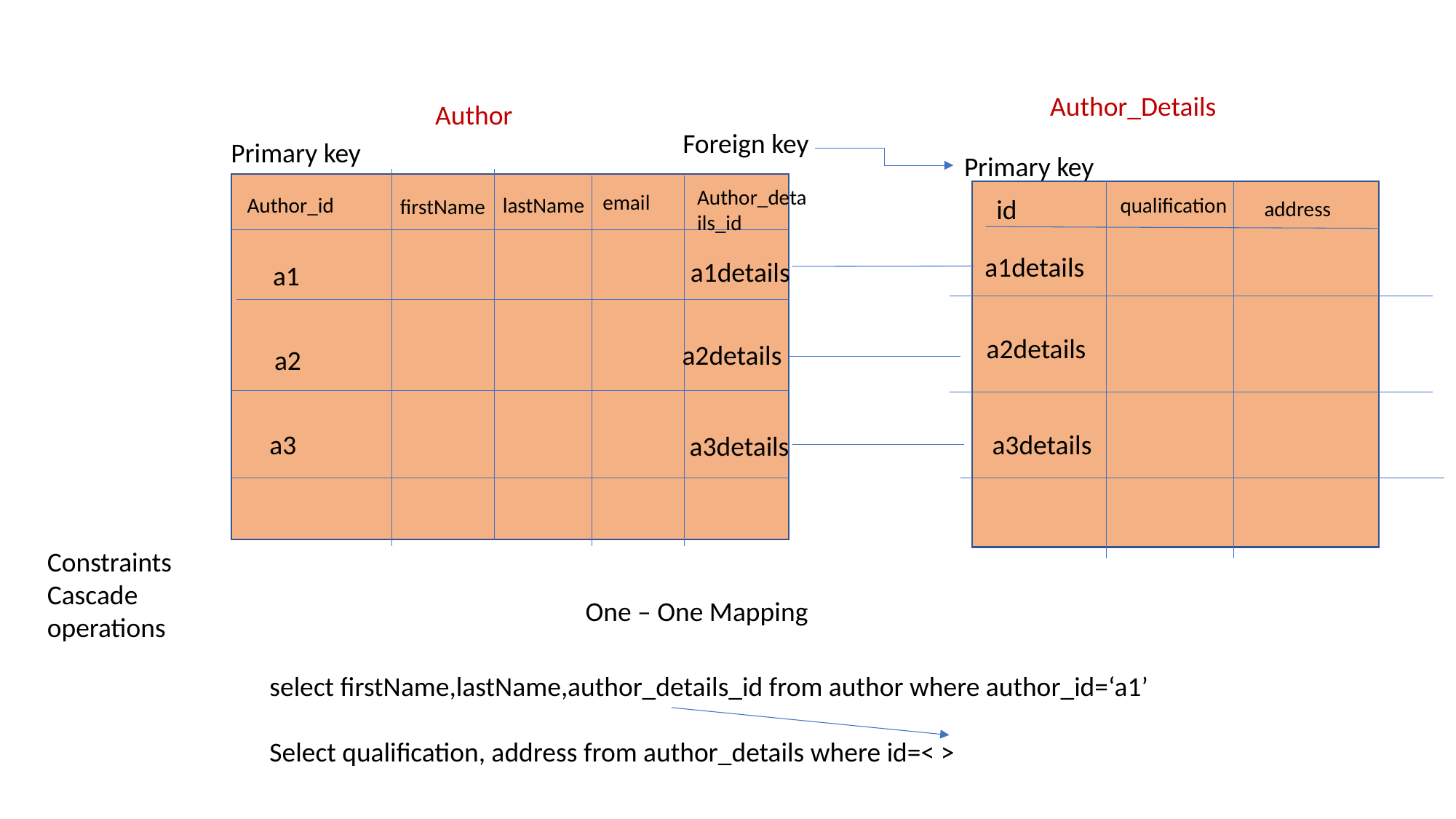

#
Author_Details
Author
Foreign key
Primary key
Primary key

Author_details_id

email
lastName
id
qualification
Author_id
firstName
address
a1details
a1details
a1
a2details
a2details
a2
a3
a3details
a3details
Constraints
Cascade operations
One – One Mapping
select firstName,lastName,author_details_id from author where author_id=‘a1’

Select qualification, address from author_details where id=< >